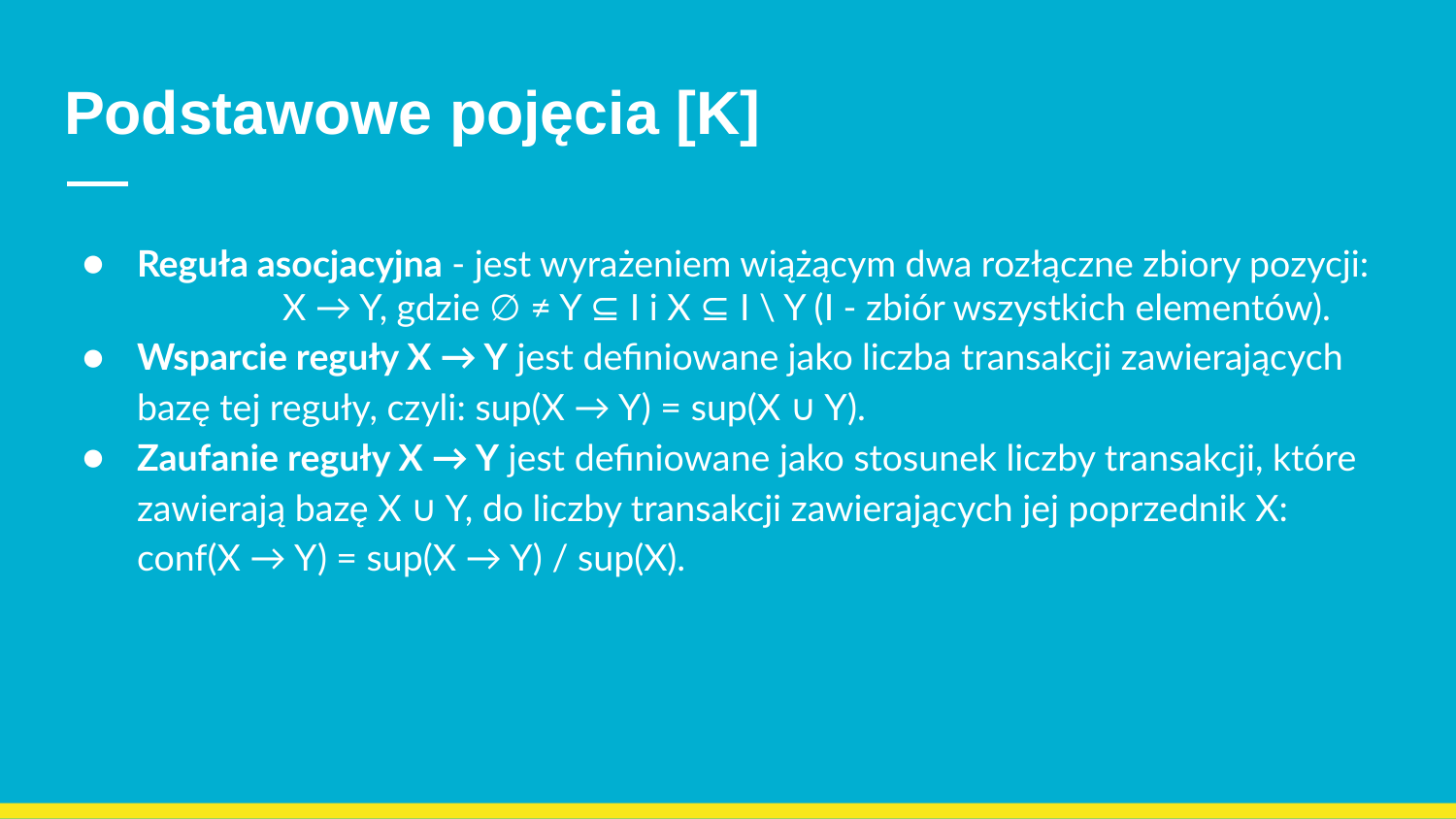

# Podstawowe pojęcia [K]
Reguła asocjacyjna - jest wyrażeniem wiążącym dwa rozłączne zbiory pozycji:	X → Y, gdzie ∅ ≠ Y ⊆ I i X ⊆ I \ Y (I - zbiór wszystkich elementów).
Wsparcie reguły X → Y jest definiowane jako liczba transakcji zawierających bazę tej reguły, czyli: sup(X → Y) = sup(X ∪ Y).
Zaufanie reguły X → Y jest definiowane jako stosunek liczby transakcji, które zawierają bazę X ∪ Y, do liczby transakcji zawierających jej poprzednik X:
conf(X → Y) = sup(X → Y) / sup(X).